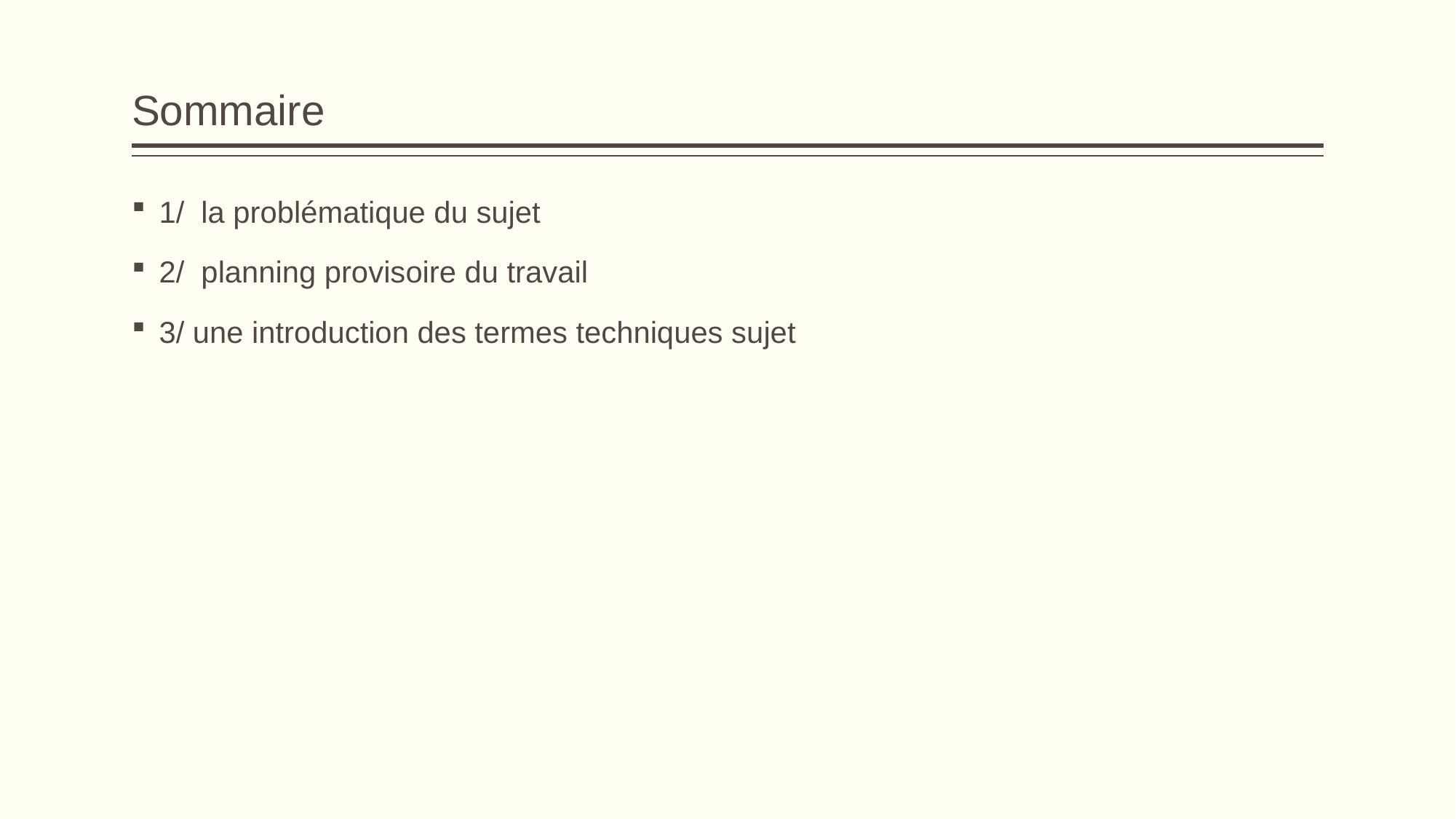

# Sommaire
1/  la problématique du sujet
2/  planning provisoire du travail
3/ une introduction des termes techniques sujet